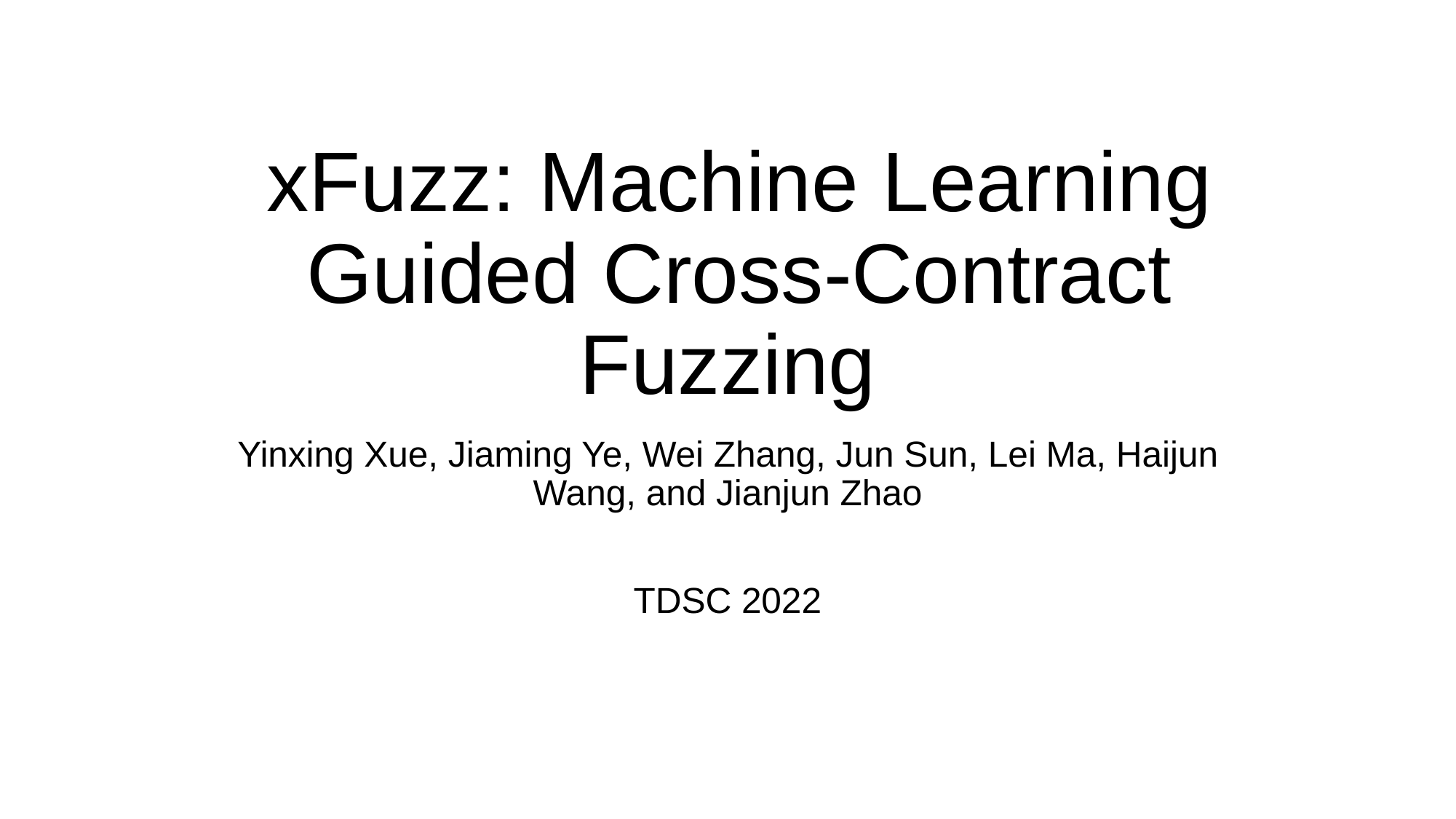

# xFuzz: Machine Learning Guided Cross-Contract Fuzzing
Yinxing Xue, Jiaming Ye, Wei Zhang, Jun Sun, Lei Ma, Haijun Wang, and Jianjun Zhao

TDSC 2022